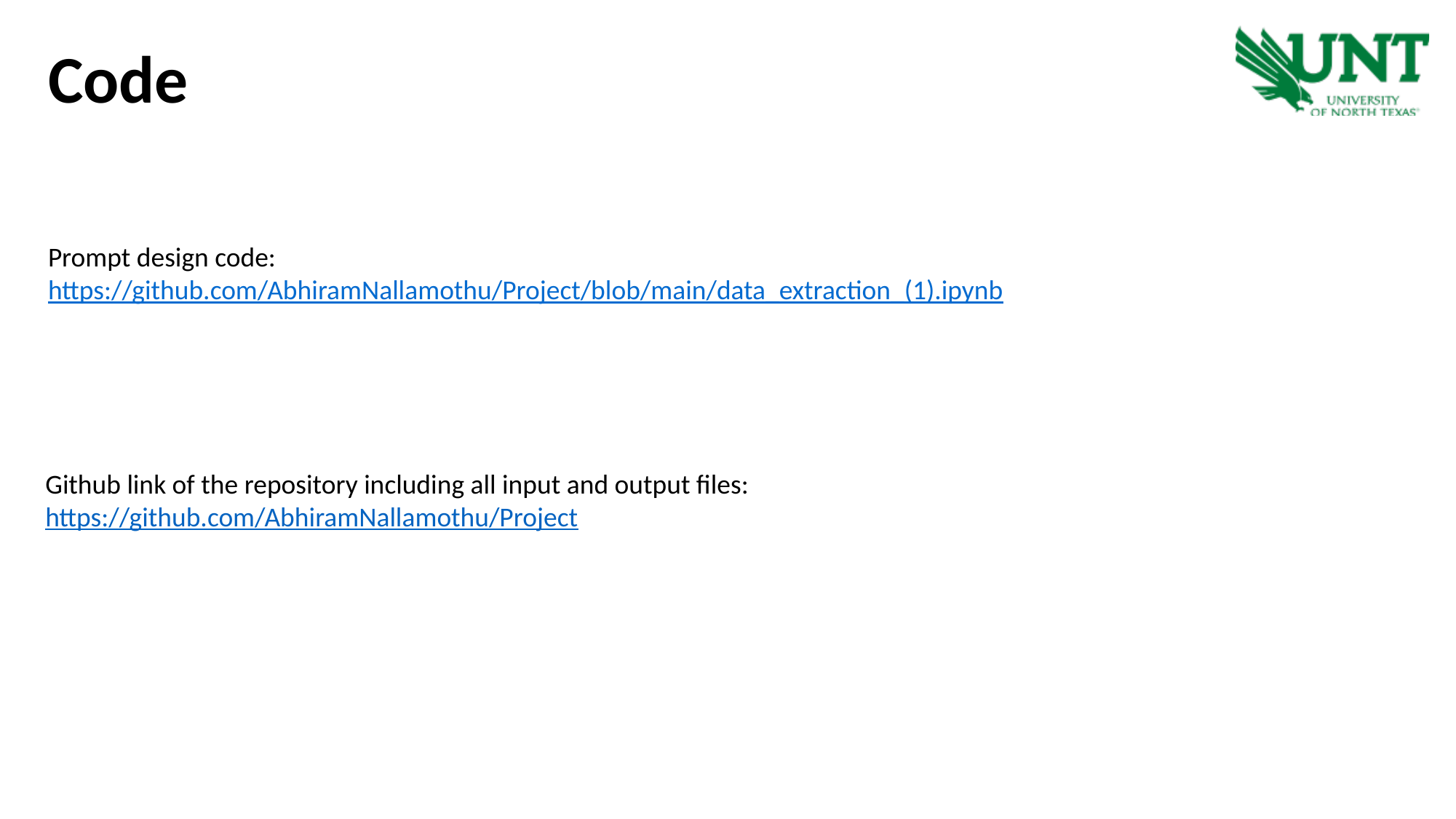

Code
Prompt design code:  https://github.com/AbhiramNallamothu/Project/blob/main/data_extraction_(1).ipynb

Github link of the repository including all input and output files:
https://github.com/AbhiramNallamothu/Project
Github link to prompt strategy and design: